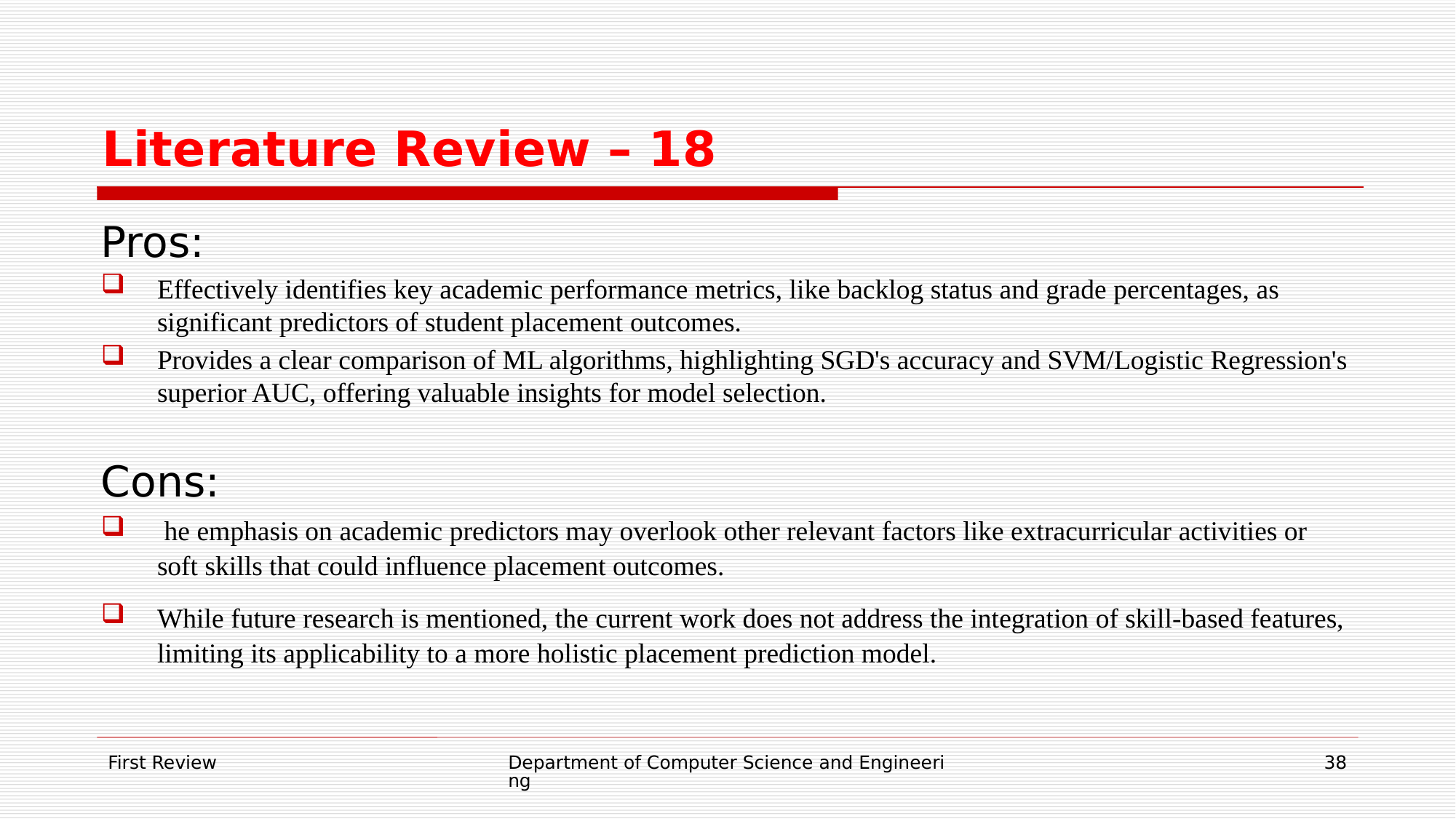

# Literature Review – 18
Pros:
Effectively identifies key academic performance metrics, like backlog status and grade percentages, as significant predictors of student placement outcomes.
Provides a clear comparison of ML algorithms, highlighting SGD's accuracy and SVM/Logistic Regression's superior AUC, offering valuable insights for model selection.

Cons:
 he emphasis on academic predictors may overlook other relevant factors like extracurricular activities or soft skills that could influence placement outcomes.
While future research is mentioned, the current work does not address the integration of skill-based features, limiting its applicability to a more holistic placement prediction model.
First Review
Department of Computer Science and Engineering
38